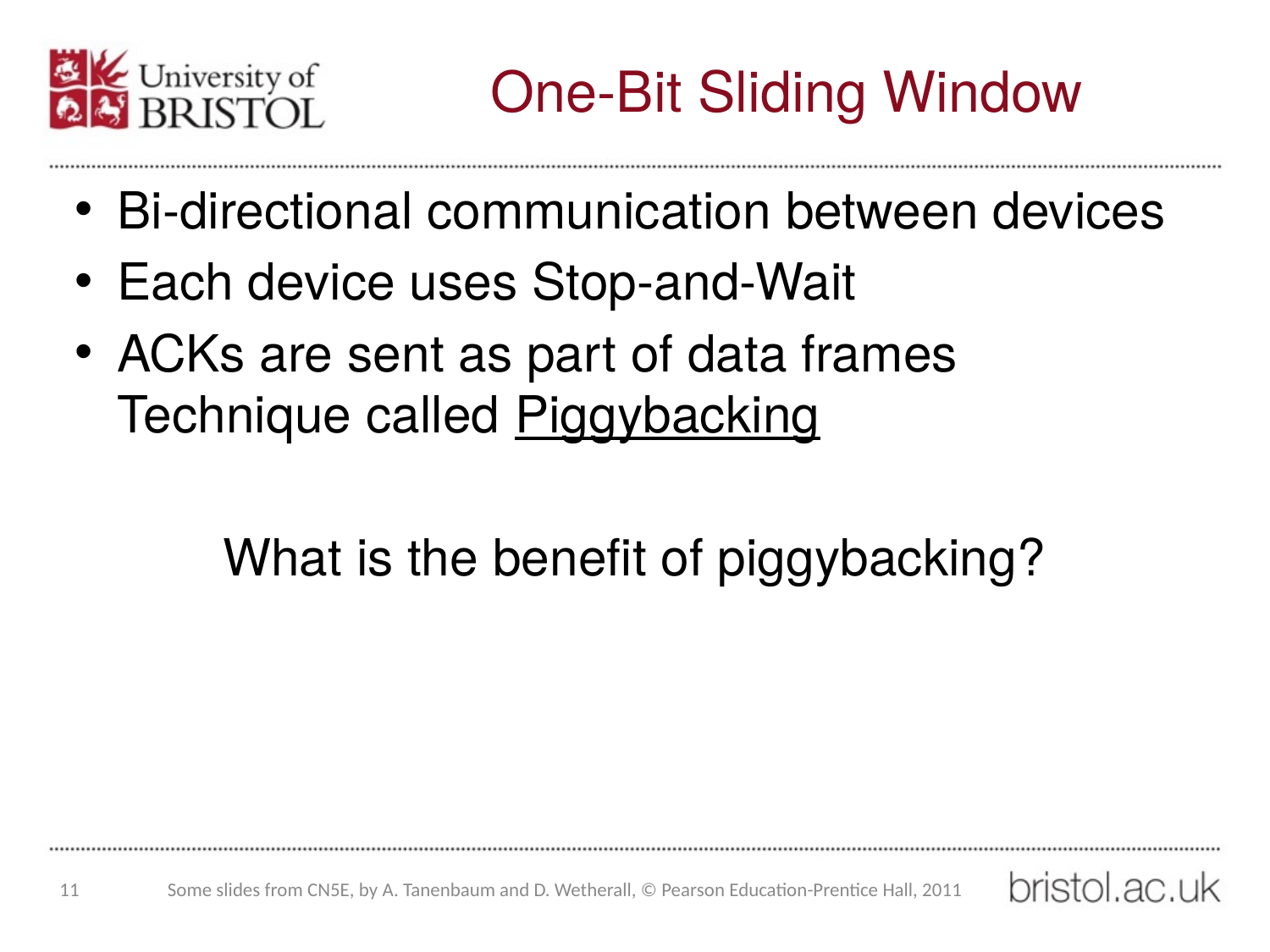

# One-Bit Sliding Window
Bi-directional communication between devices
Each device uses Stop-and-Wait
ACKs are sent as part of data frames
Technique called Piggybacking

What is the benefit of piggybacking?
11
Some slides from CN5E, by A. Tanenbaum and D. Wetherall, © Pearson Education-Prentice Hall, 2011